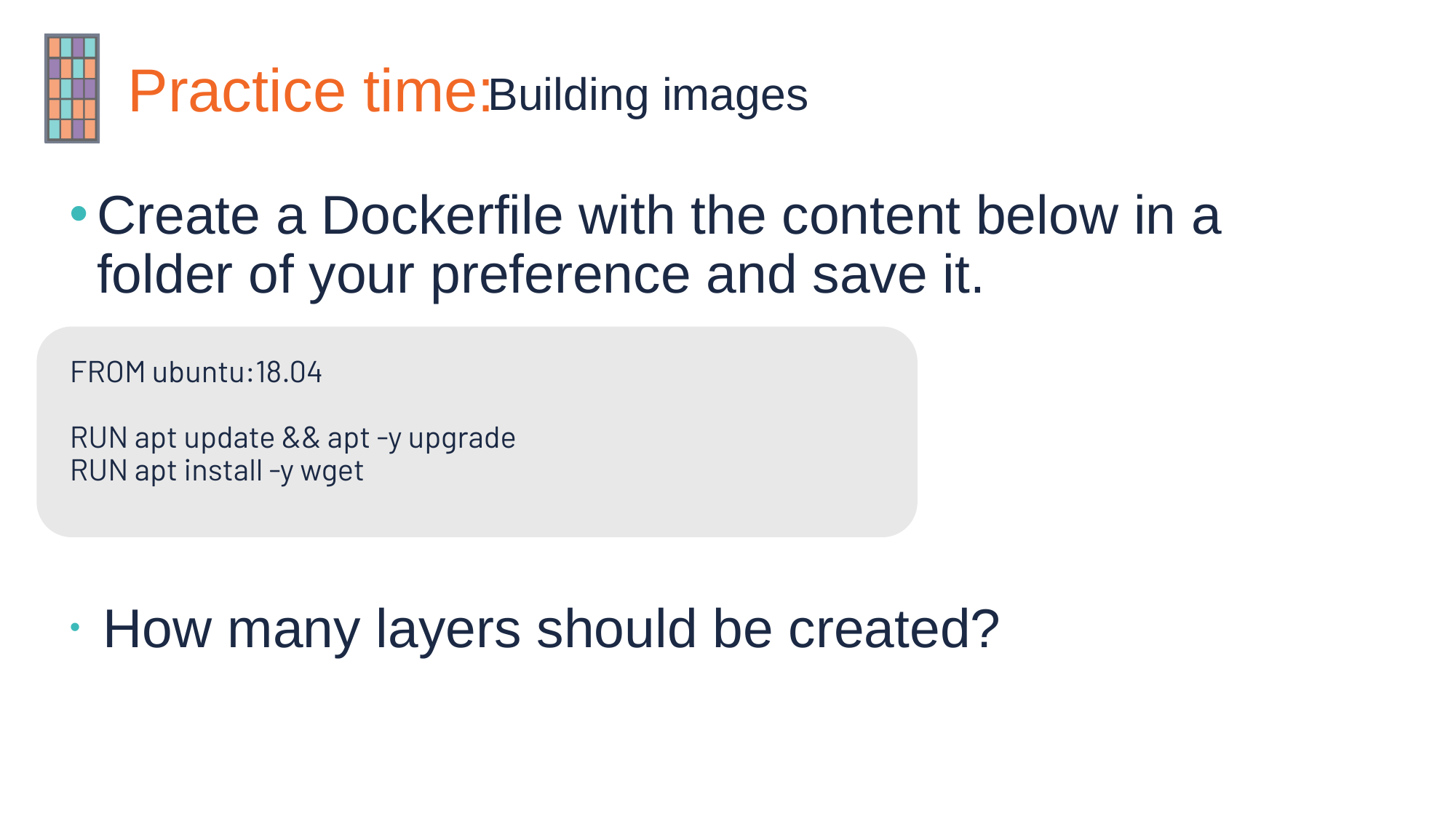

# Building images
Create a Dockerfile with the content below in a folder of your preference and save it.
FROM ubuntu:18.04
RUN apt update && apt -y upgrade
RUN apt install -y wget
 How many layers should be created?